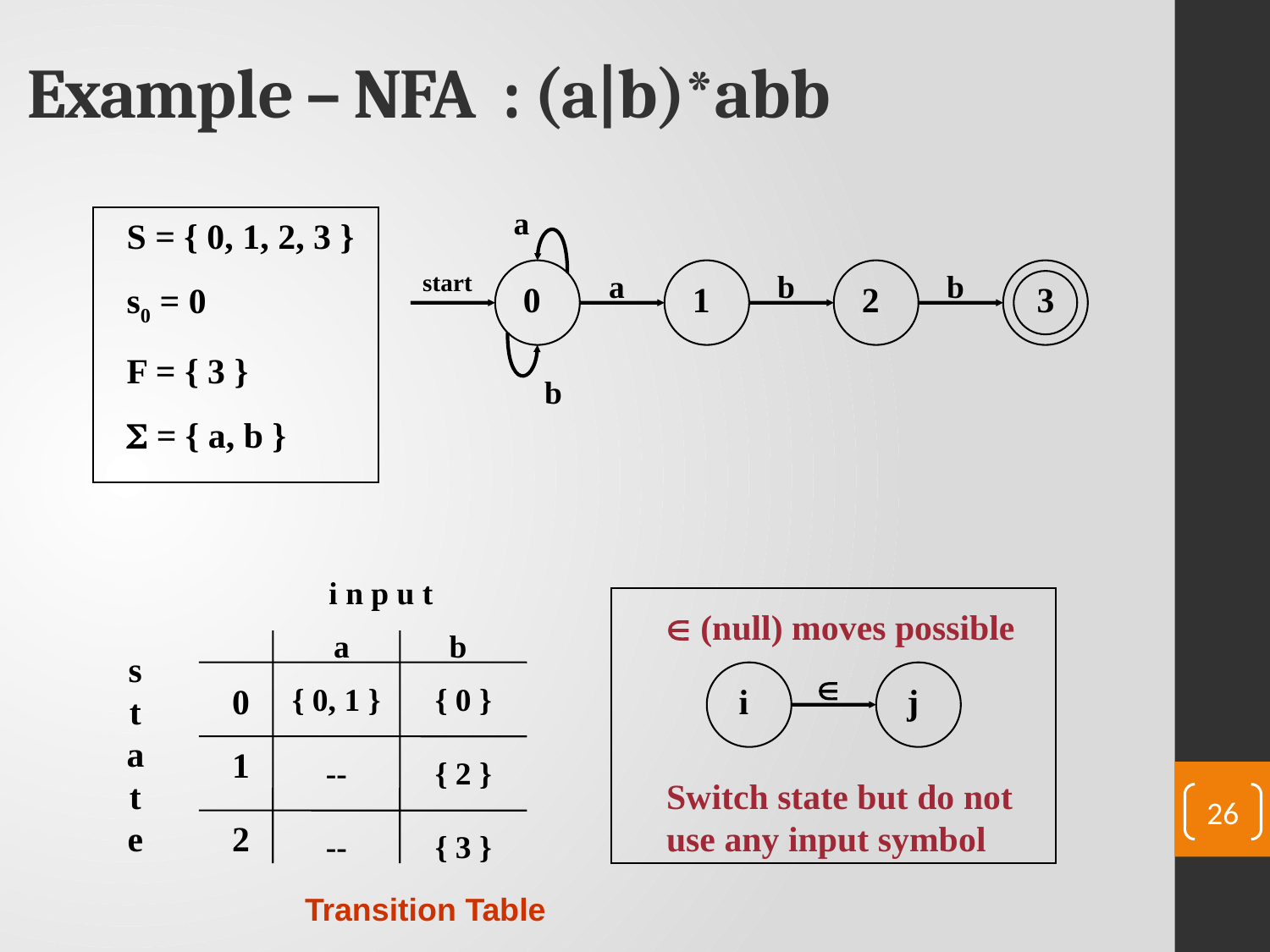

# Example – NFA  : (a|b)*abb
a
start

0
a

1
b

2
b

3

b

S = { 0, 1, 2, 3 }
s0 = 0
F = { 3 }
Σ = { a, b }
i n p u t

∈ (null) moves possible

i
∈

j

Switch state but do not use any input symbol
a
b

state

0
{ 0, 1 }
{ 0 }

1
--
{ 2 }
26

2
--
{ 3 }
Transition Table